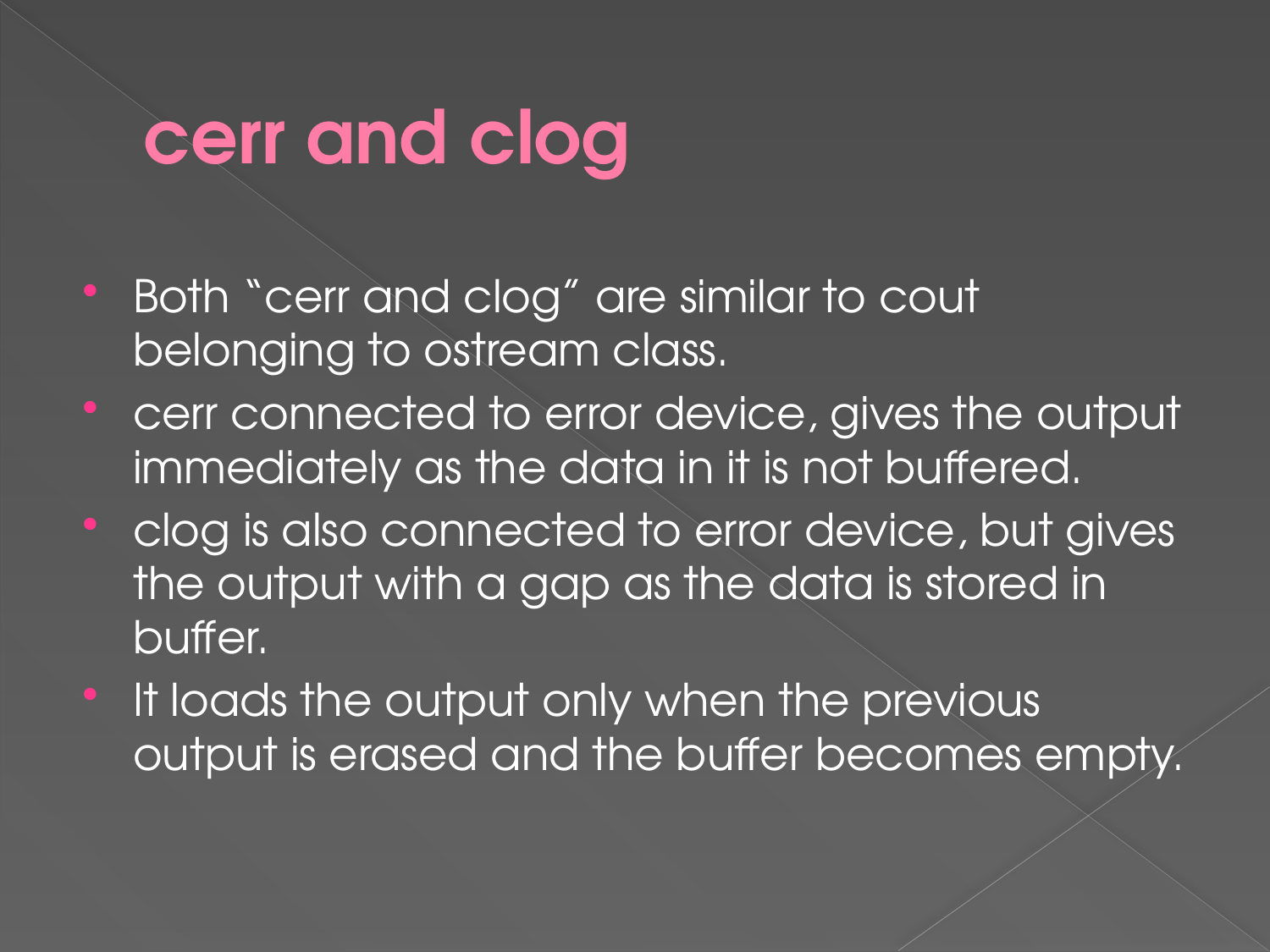

# cerr and clog
Both “cerr and clog” are similar to cout belonging to ostream class.
cerr connected to error device, gives the output immediately as the data in it is not buffered.
clog is also connected to error device, but gives the output with a gap as the data is stored in buffer.
It loads the output only when the previous output is erased and the buffer becomes empty.